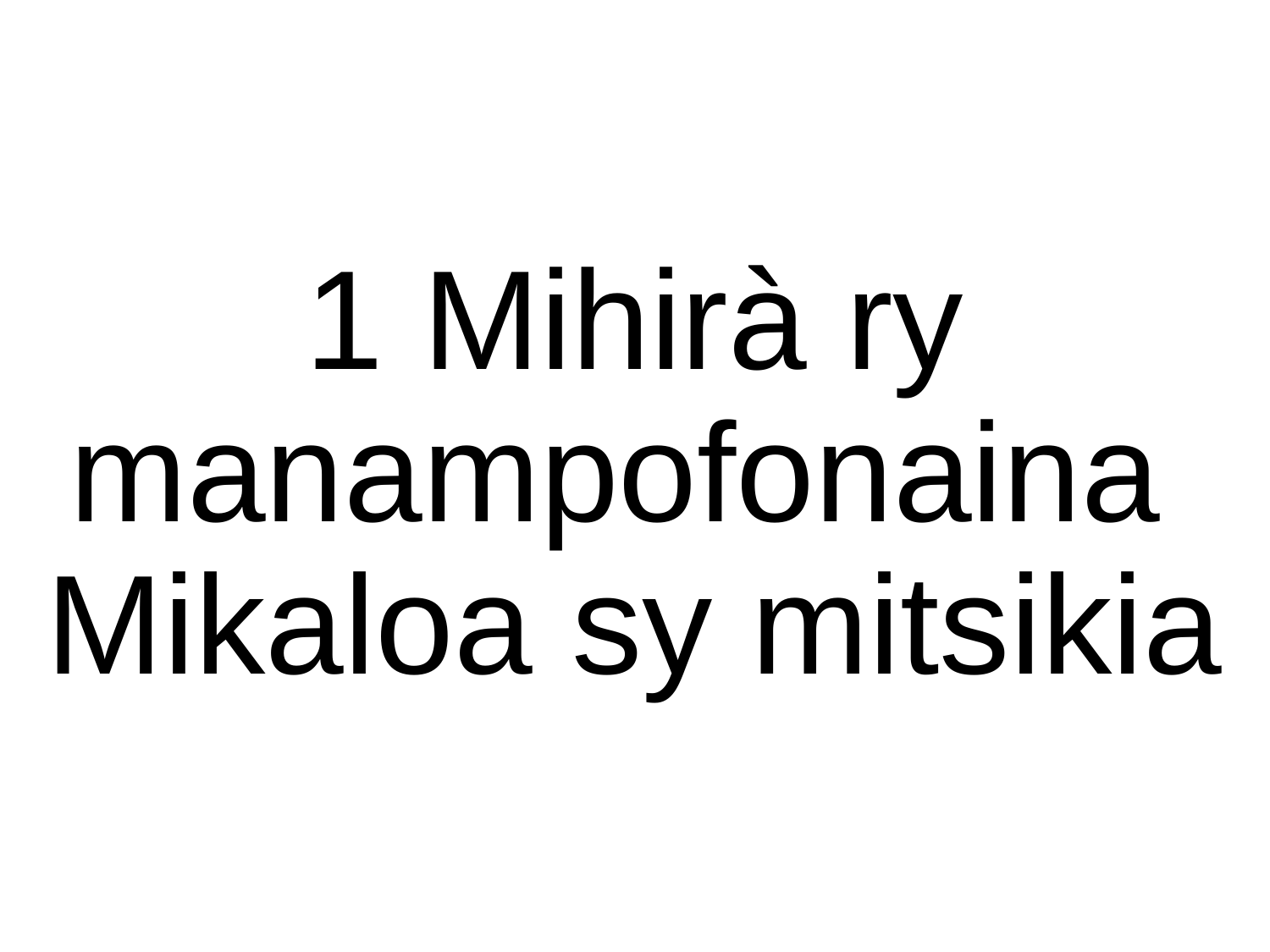

1 Mihirà ry manampofonaina
Mikaloa sy mitsikia